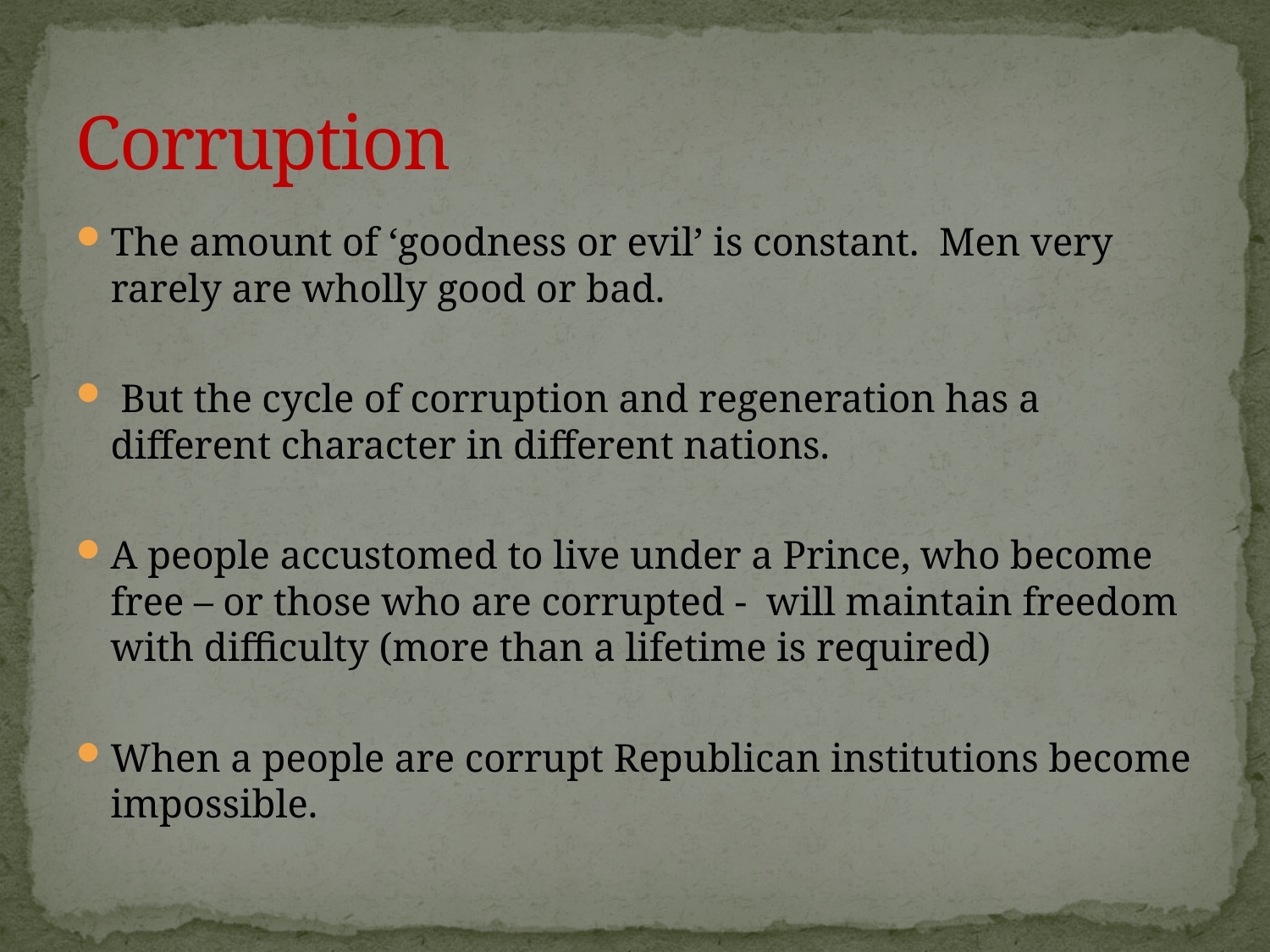

# Corruption
The amount of ‘goodness or evil’ is constant.  Men very rarely are wholly good or bad.

 But the cycle of corruption and regeneration has a different character in different nations.

A people accustomed to live under a Prince, who become free – or those who are corrupted -  will maintain freedom with difficulty (more than a lifetime is required)

When a people are corrupt Republican institutions become impossible.